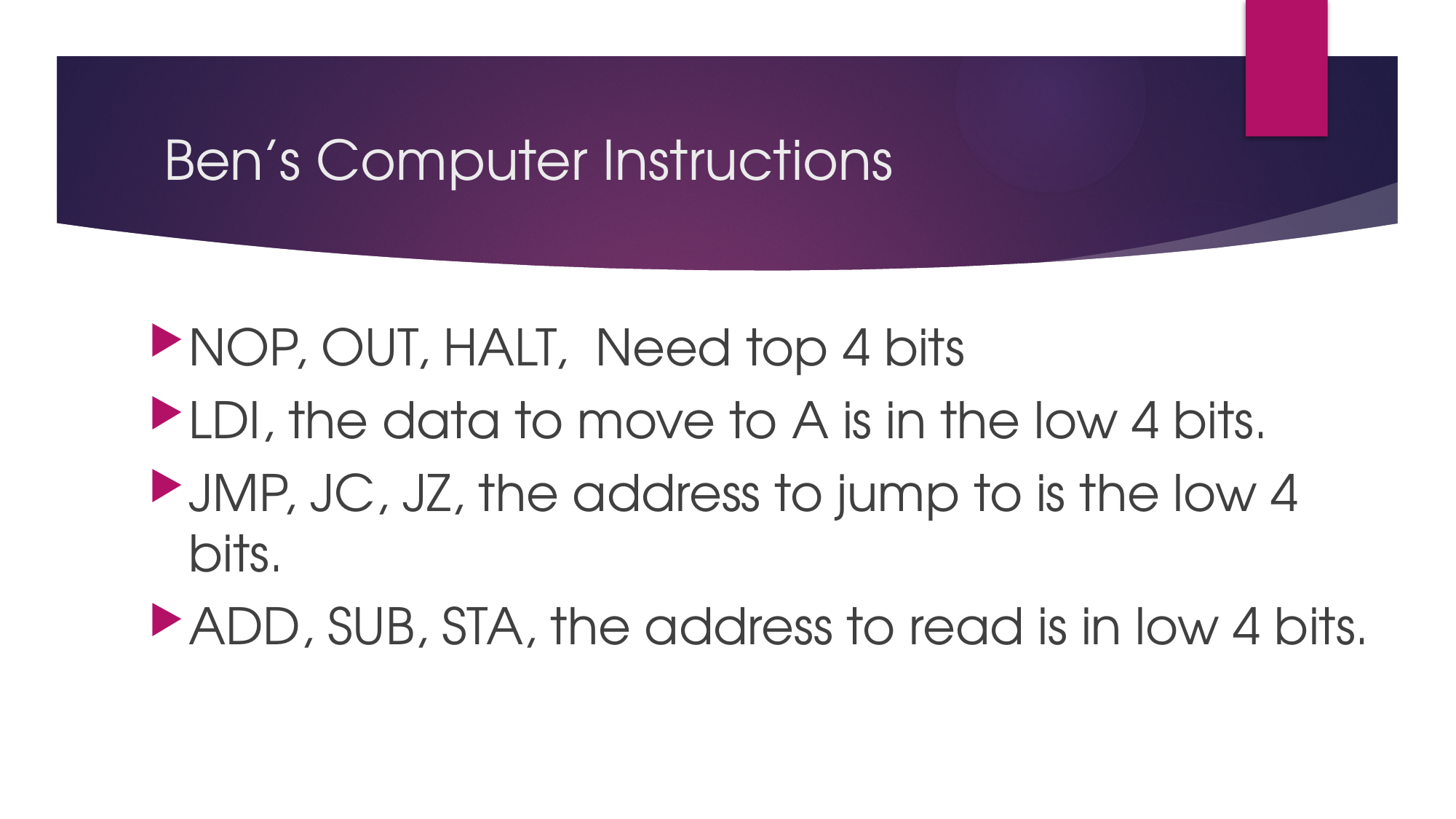

# Ben’s Computer Instructions
NOP, OUT, HALT,  Need top 4 bits
LDI, the data to move to A is in the low 4 bits.
JMP, JC, JZ, the address to jump to is the low 4 bits.
ADD, SUB, STA, the address to read is in low 4 bits.